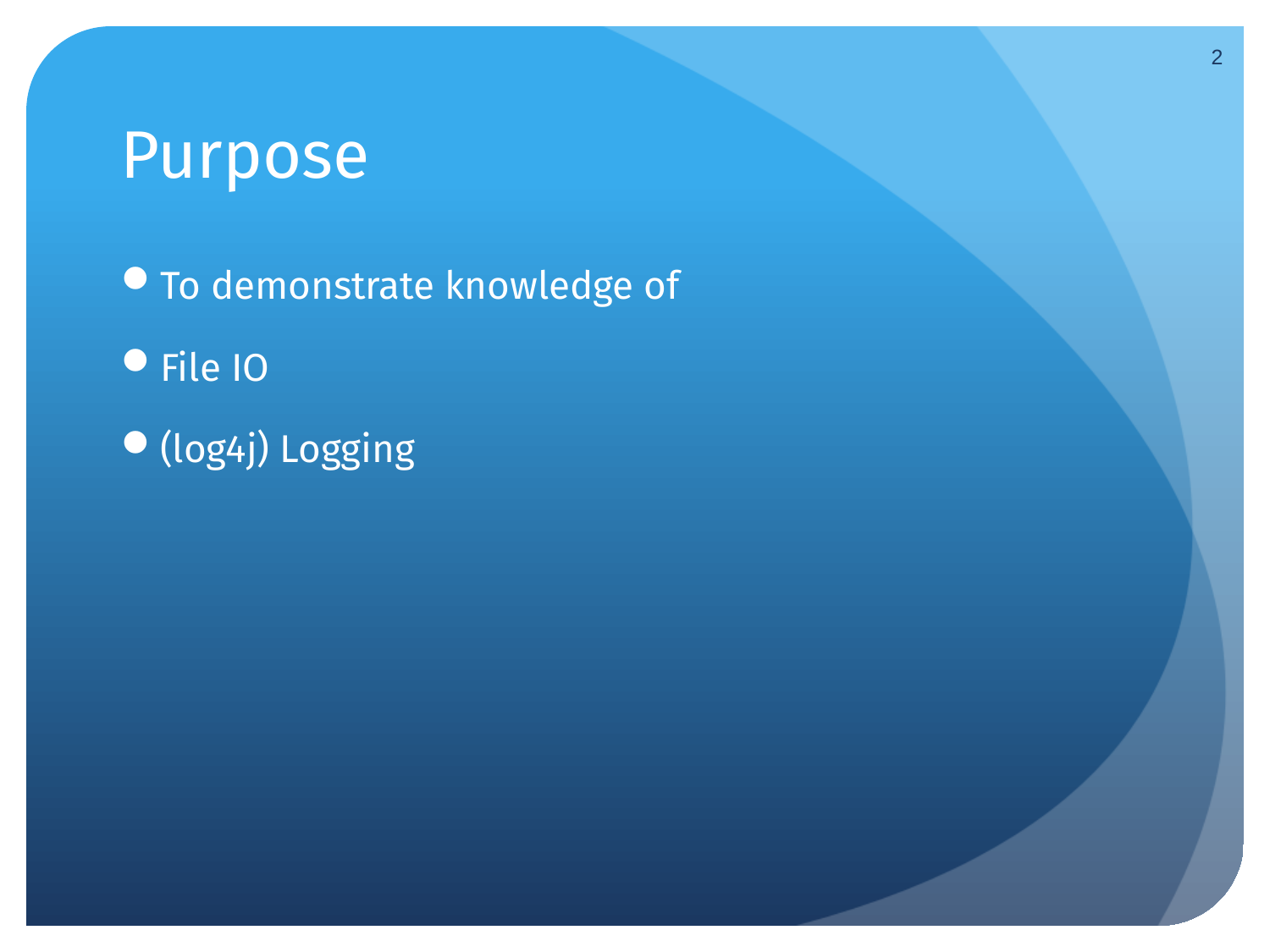

2
# Purpose
To demonstrate knowledge of
File IO
(log4j) Logging